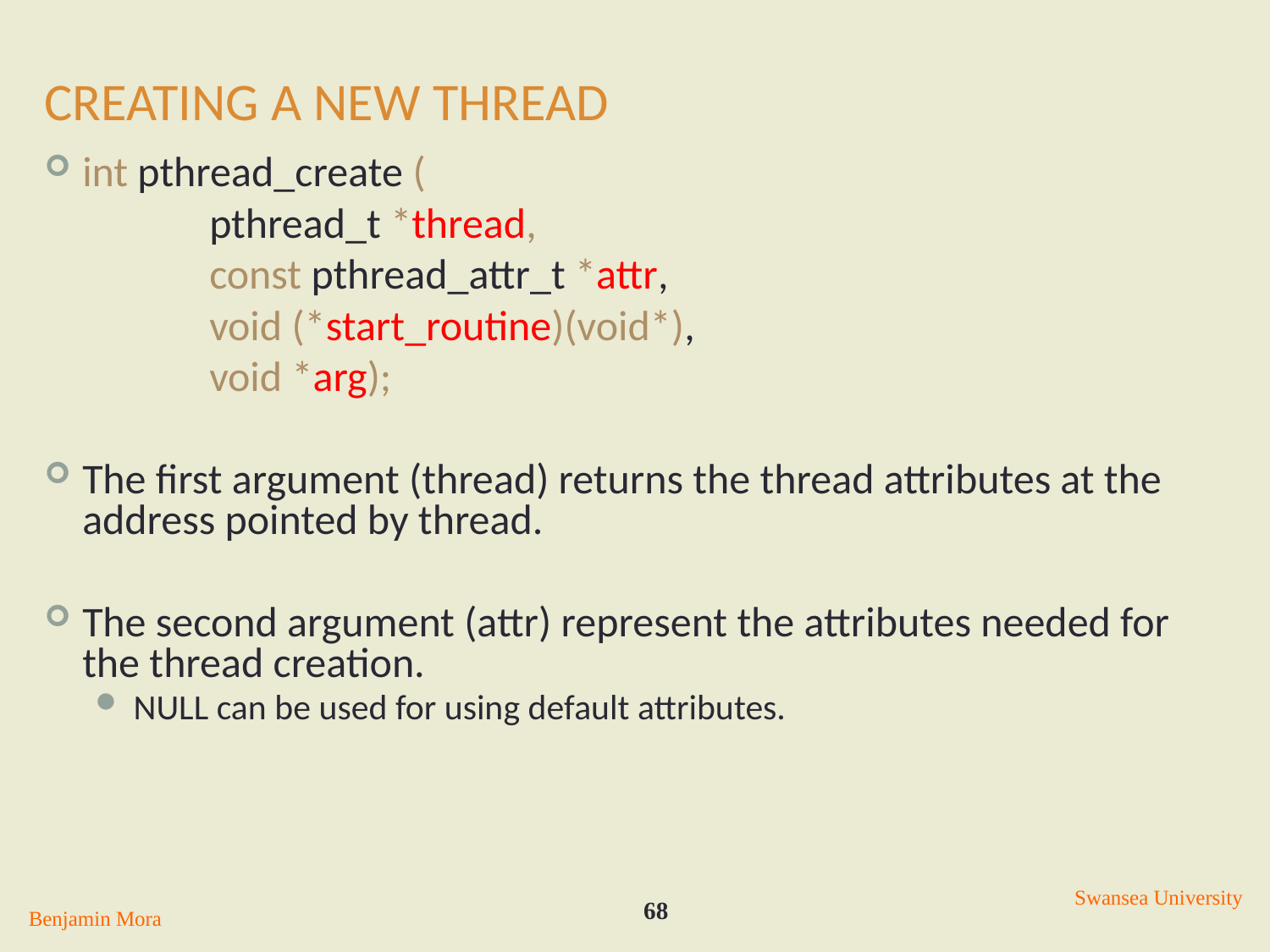

# Creating a new thread
int pthread_create (
		pthread_t *thread,
		const pthread_attr_t *attr,
		void (*start_routine)(void*),
		void *arg);

The first argument (thread) returns the thread attributes at the address pointed by thread.

The second argument (attr) represent the attributes needed for the thread creation.
NULL can be used for using default attributes.
Swansea University
68
Benjamin Mora